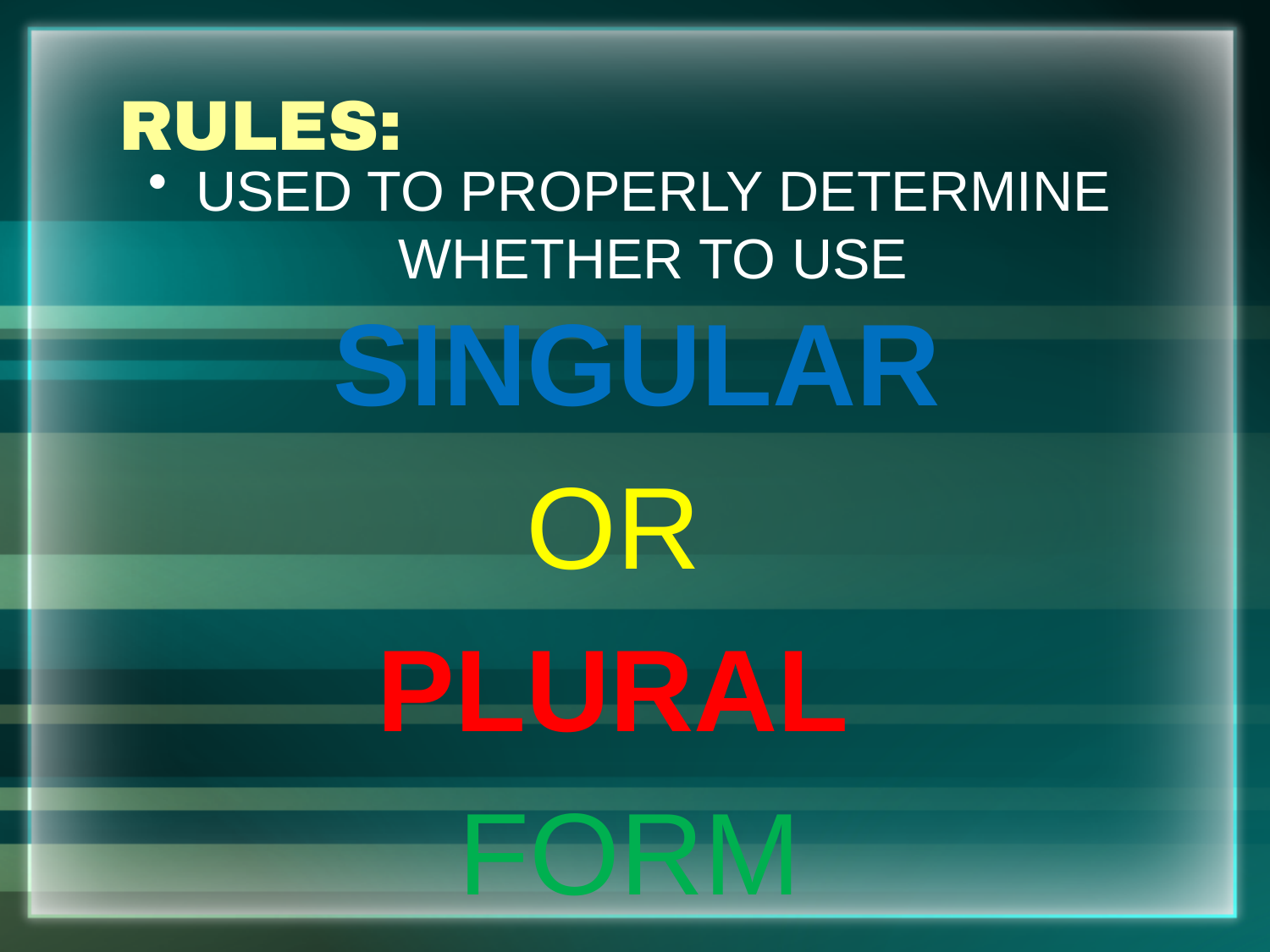

# RULES:
USED TO PROPERLY DETERMINE WHETHER TO USE SINGULAR
OR
PLURAL
FORM